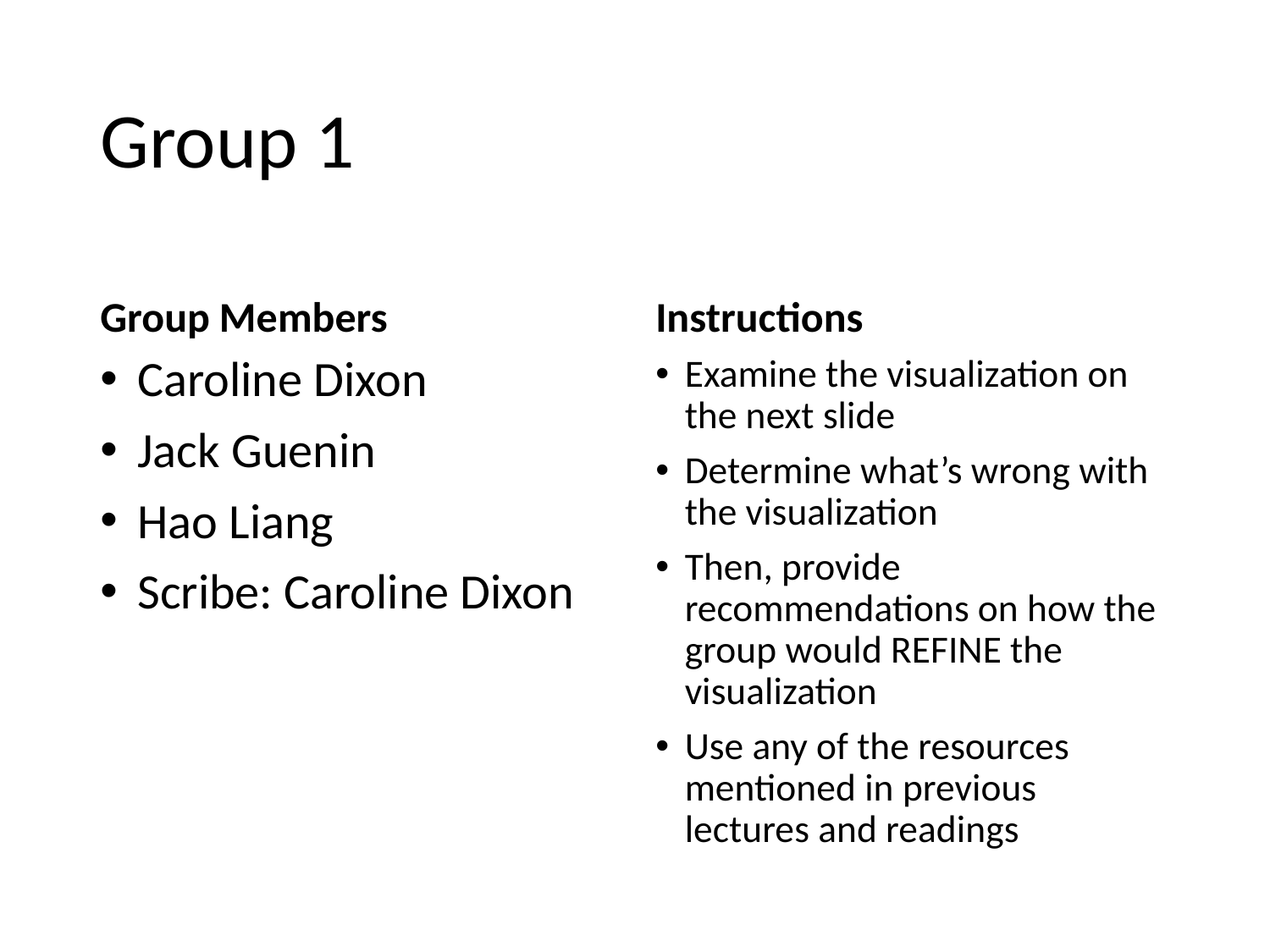

# Group 1
Group Members
Instructions
Caroline Dixon
Jack Guenin
Hao Liang
Scribe: Caroline Dixon
Examine the visualization on the next slide
Determine what’s wrong with the visualization
Then, provide recommendations on how the group would REFINE the visualization
Use any of the resources mentioned in previous lectures and readings